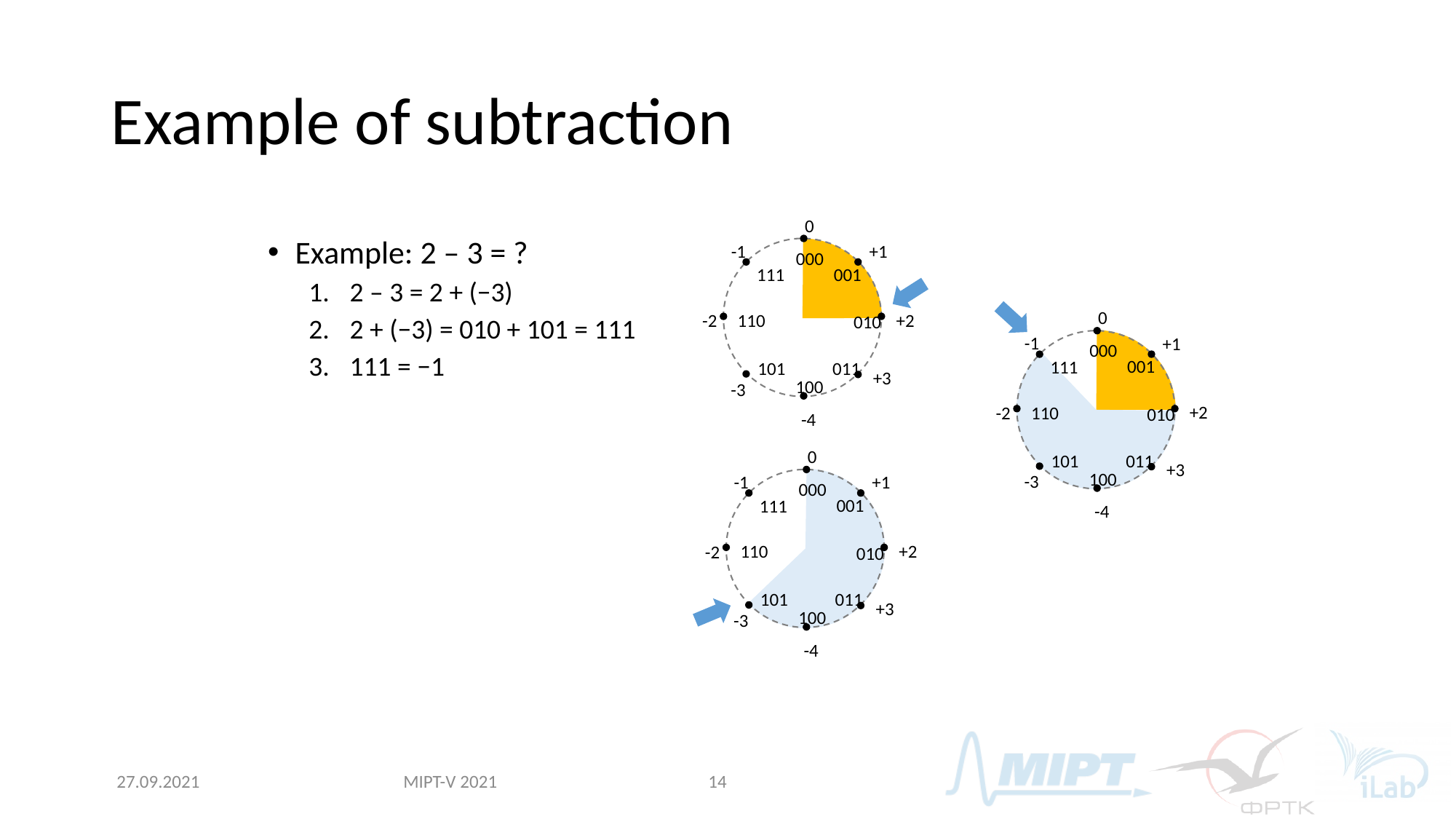

# Example of subtraction
0
-1
+1

000
001
111

+2
110
-2
010

101
011
+3
100

-3

-4
Example: 2 – 3 = ?
2 – 3 = 2 + (−3)
2 + (−3) = 010 + 101 = 111
111 = −1

0
-1
+1

000
001
111

+2
110
-2
010

101
011
+3
100

-3

-4

0
-1
+1

000
001
111

+2
110
-2
010

101
011
+3
100

-3

-4

MIPT-V 2021
27.09.2021
14